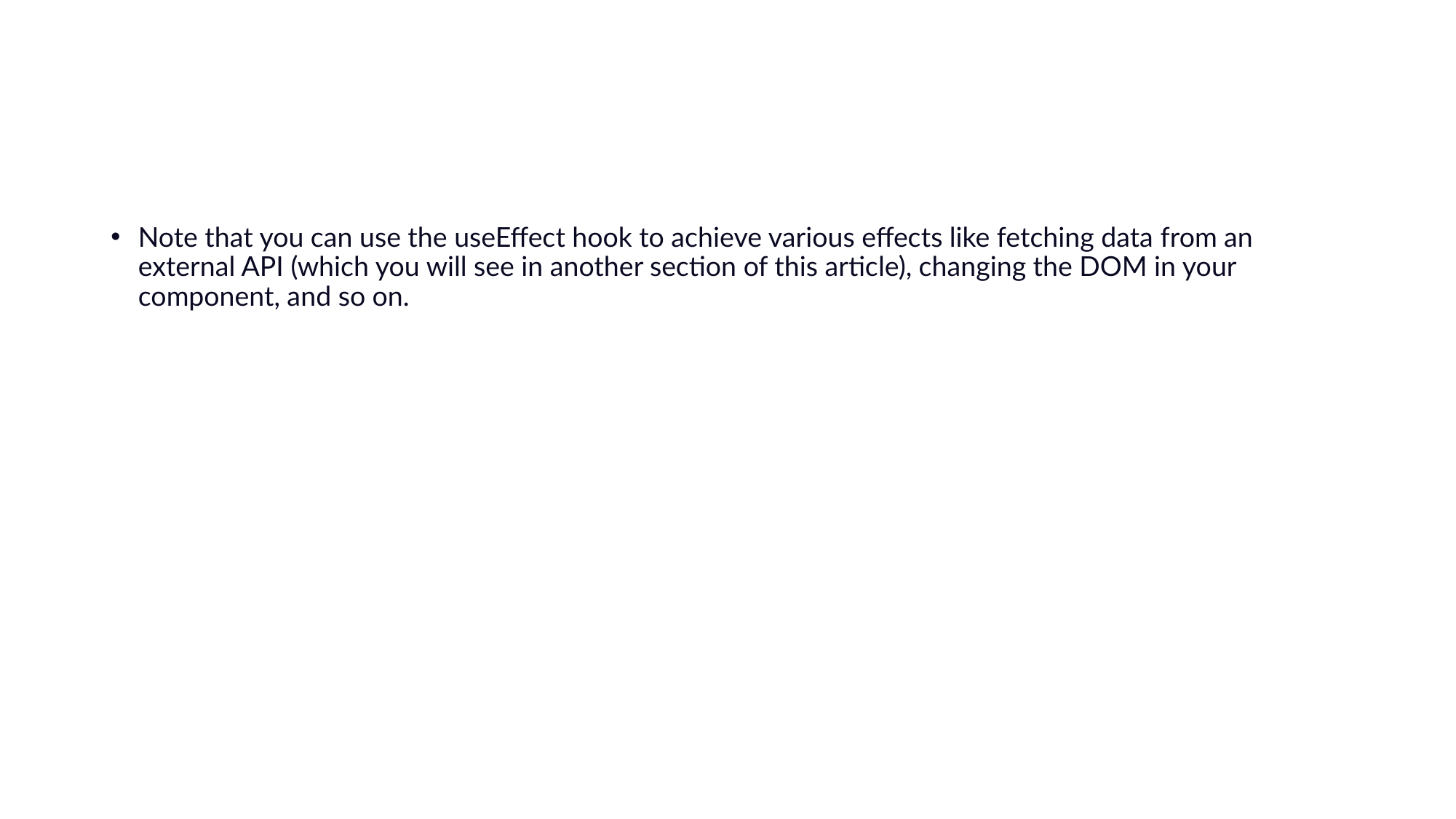

#
Note that you can use the useEffect hook to achieve various effects like fetching data from an external API (which you will see in another section of this article), changing the DOM in your component, and so on.